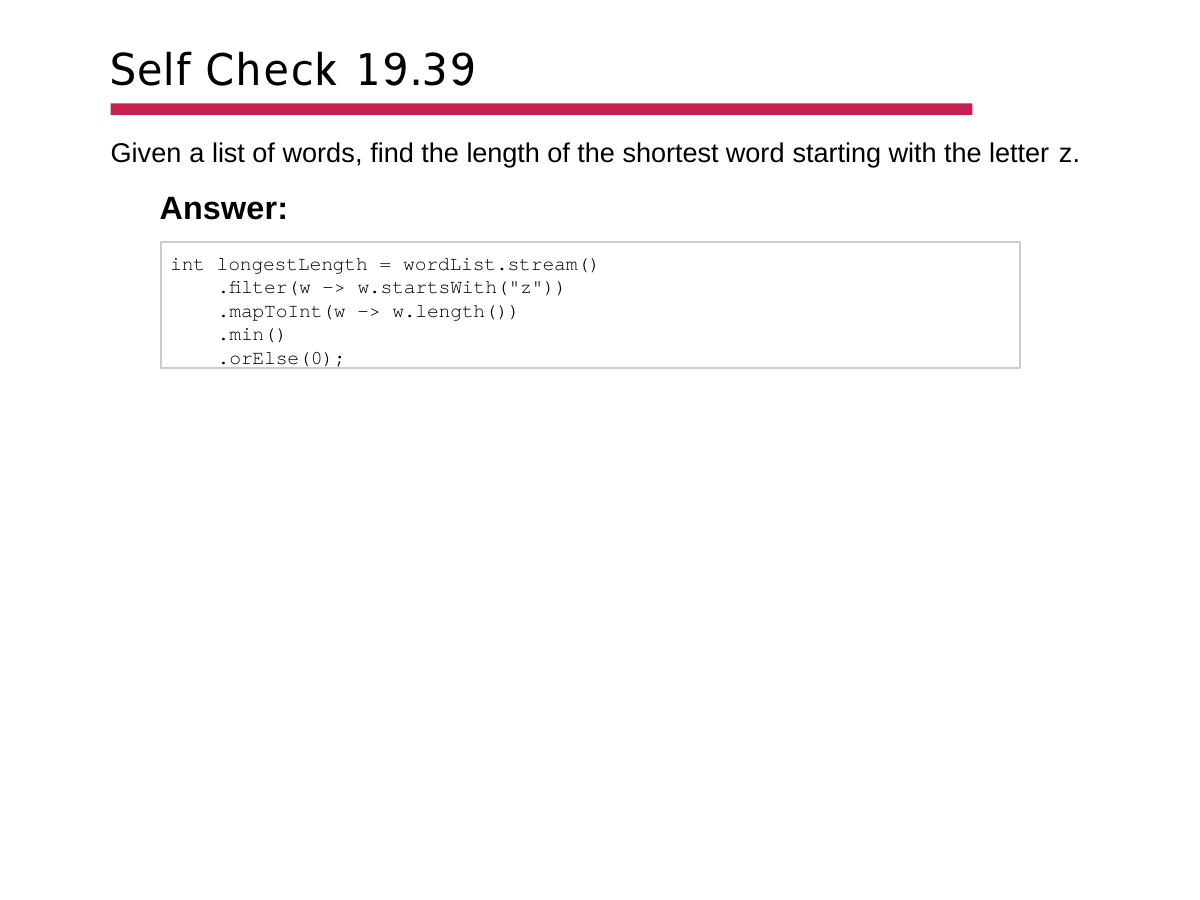

# Self Check 19.39
Given a list of words, find the length of the shortest word starting with the letter z.
Answer:
int longestLength = wordList.stream()
.filter(w -> w.startsWith("z"))
.mapToInt(w -> w.length())
.min()
.orElse(0);